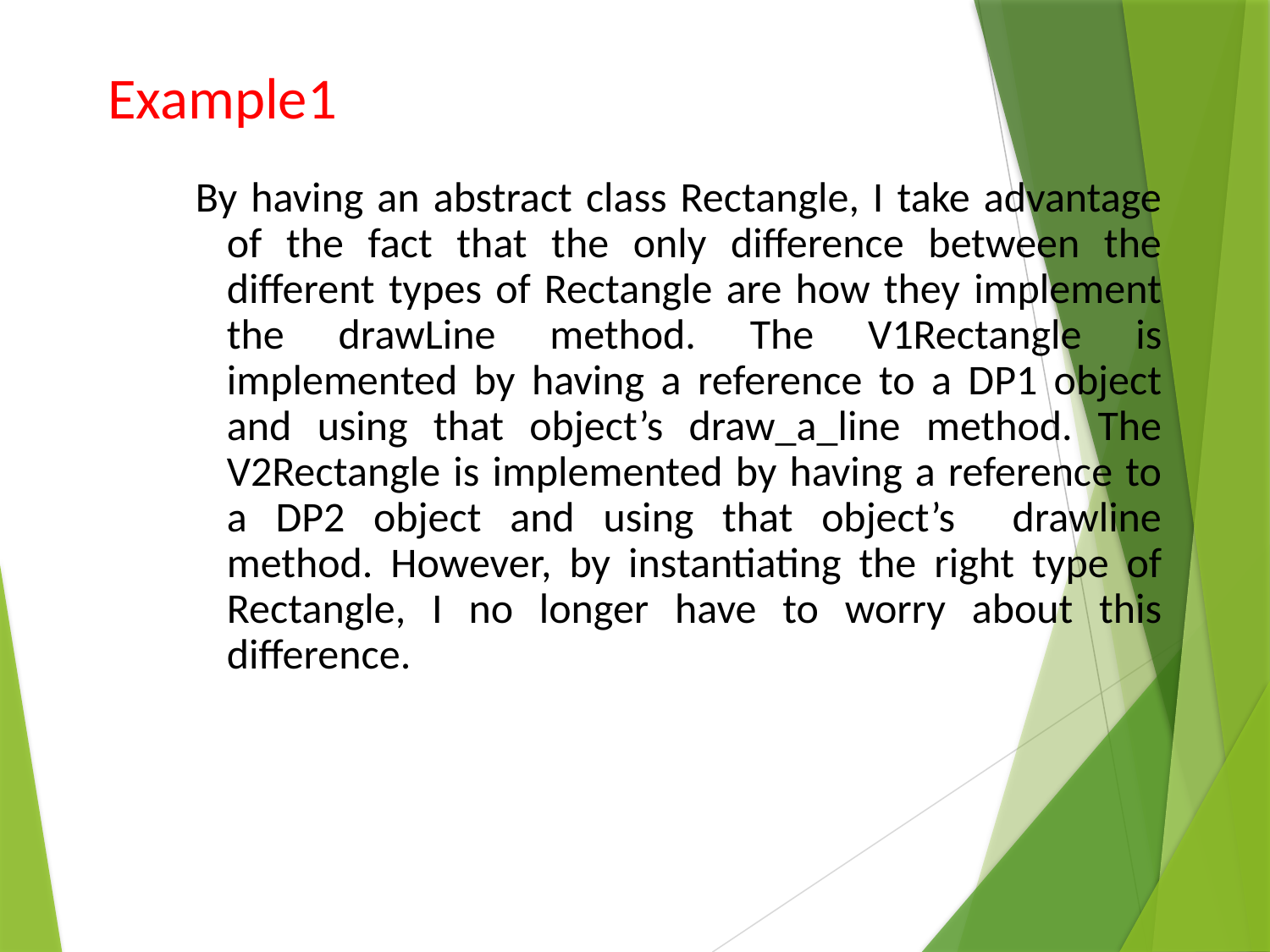

Example1
By having an abstract class Rectangle, I take advantage of the fact that the only difference between the different types of Rectangle are how they implement the drawLine method. The V1Rectangle is implemented by having a reference to a DP1 object and using that object’s draw_a_line method. The V2Rectangle is implemented by having a reference to a DP2 object and using that object’s  drawline method. However, by instantiating the right type of Rectangle, I no longer have to worry about this difference.